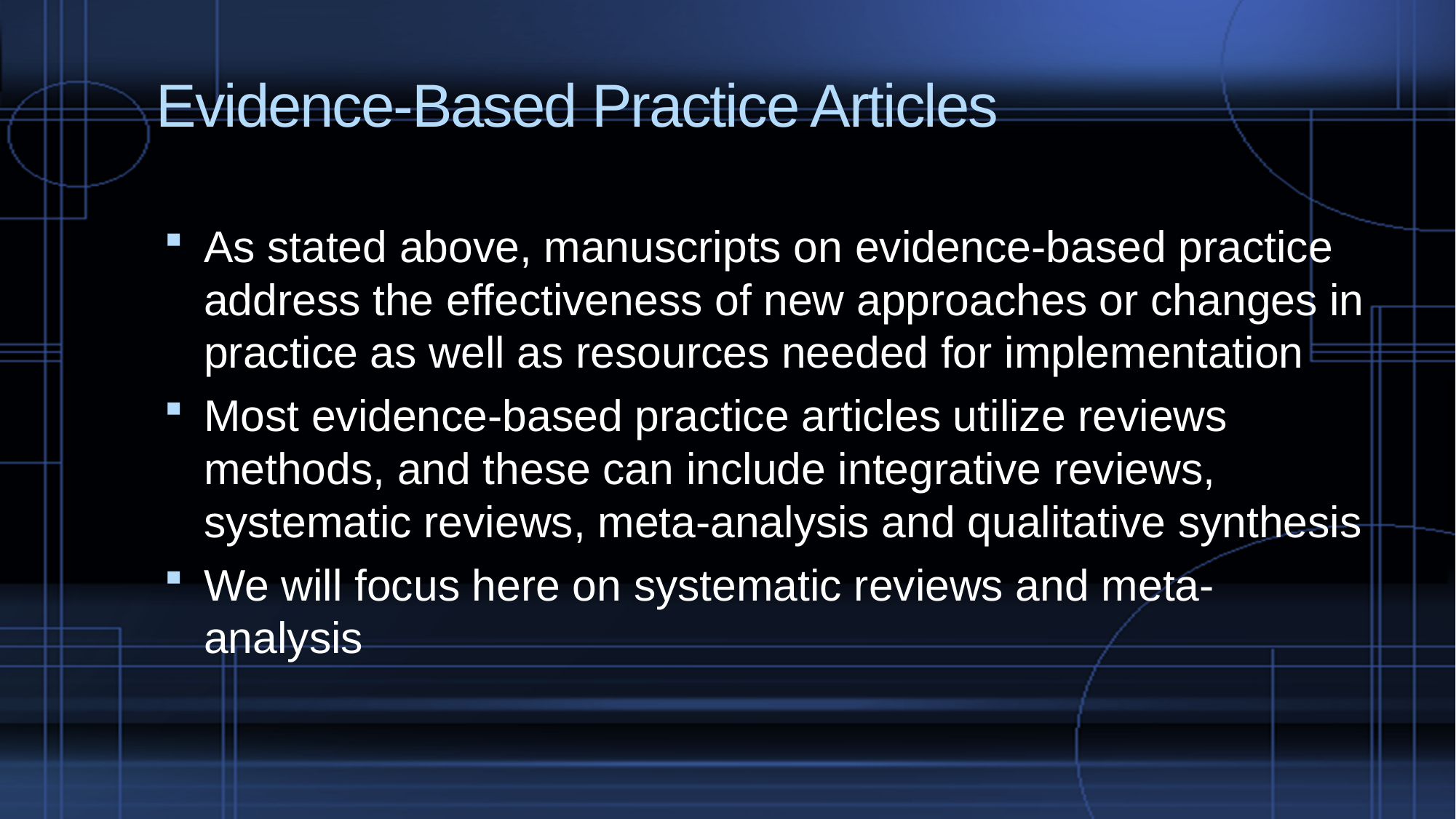

# Evidence-Based Practice Articles
As stated above, manuscripts on evidence-based practice address the effectiveness of new approaches or changes in practice as well as resources needed for implementation
Most evidence-based practice articles utilize reviews methods, and these can include integrative reviews, systematic reviews, meta-analysis and qualitative synthesis
We will focus here on systematic reviews and meta-analysis